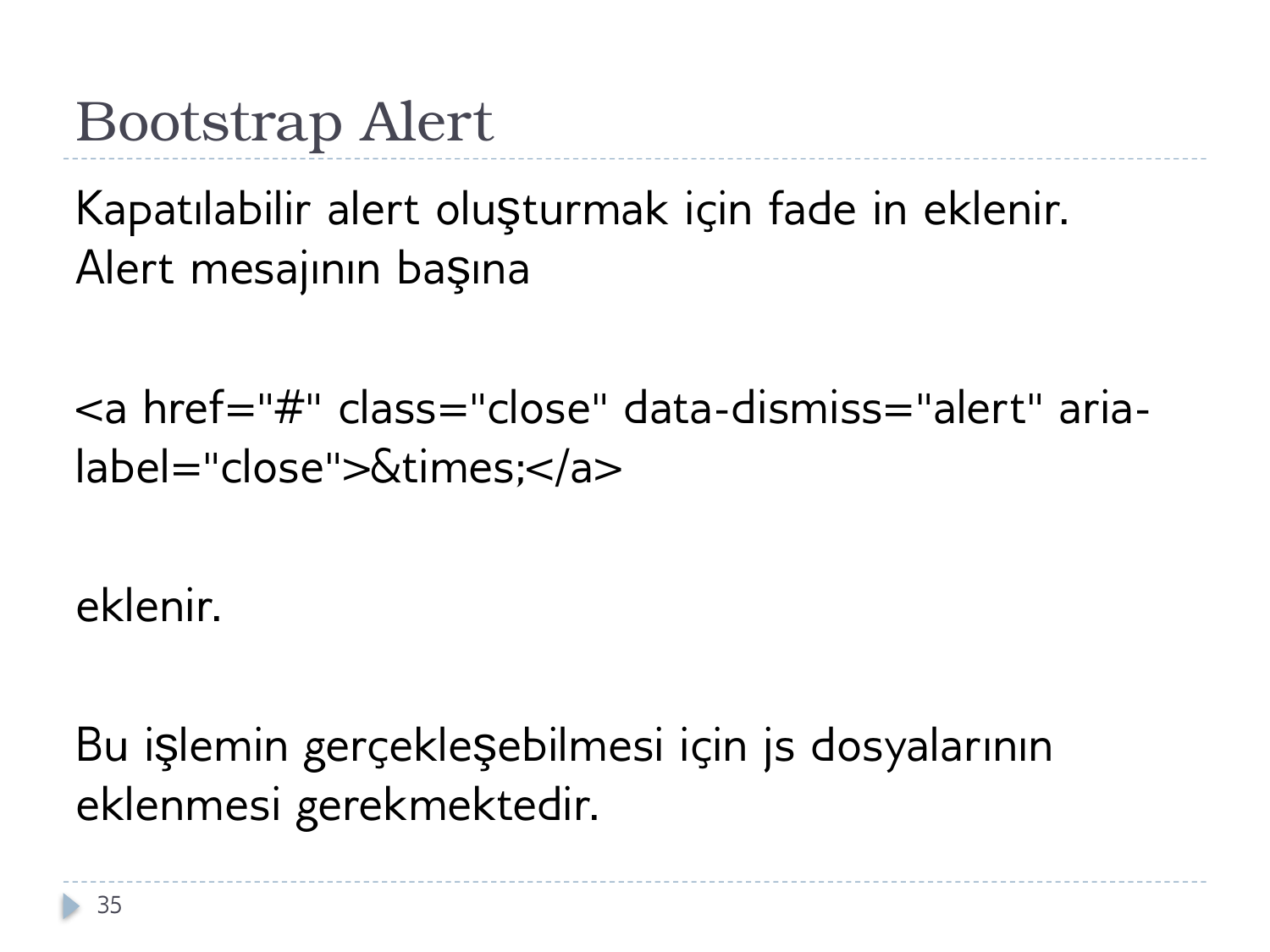

# Bootstrap Alert
Kapatılabilir alert oluşturmak için fade in eklenir.  Alert mesajının başına

<a href="#" class="close" data-dismiss="alert" aria-label="close">&times;</a>

eklenir.

Bu işlemin gerçekleşebilmesi için js dosyalarının eklenmesi gerekmektedir.

35